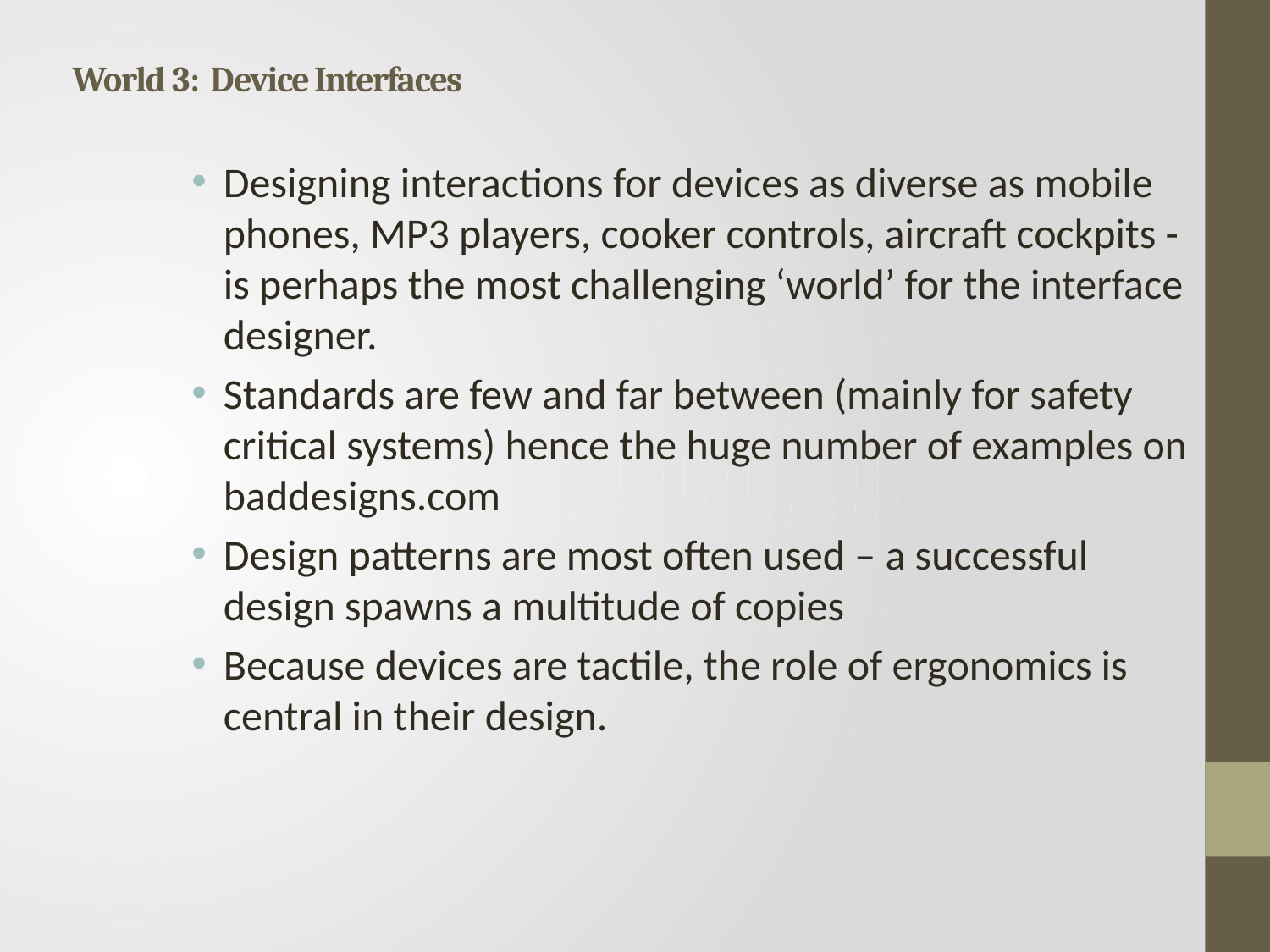

# World 3:  Device Interfaces
Designing interactions for devices as diverse as mobile phones, MP3 players, cooker controls, aircraft cockpits - is perhaps the most challenging ‘world’ for the interface designer.
Standards are few and far between (mainly for safety critical systems) hence the huge number of examples on baddesigns.com
Design patterns are most often used – a successful design spawns a multitude of copies
Because devices are tactile, the role of ergonomics is central in their design.